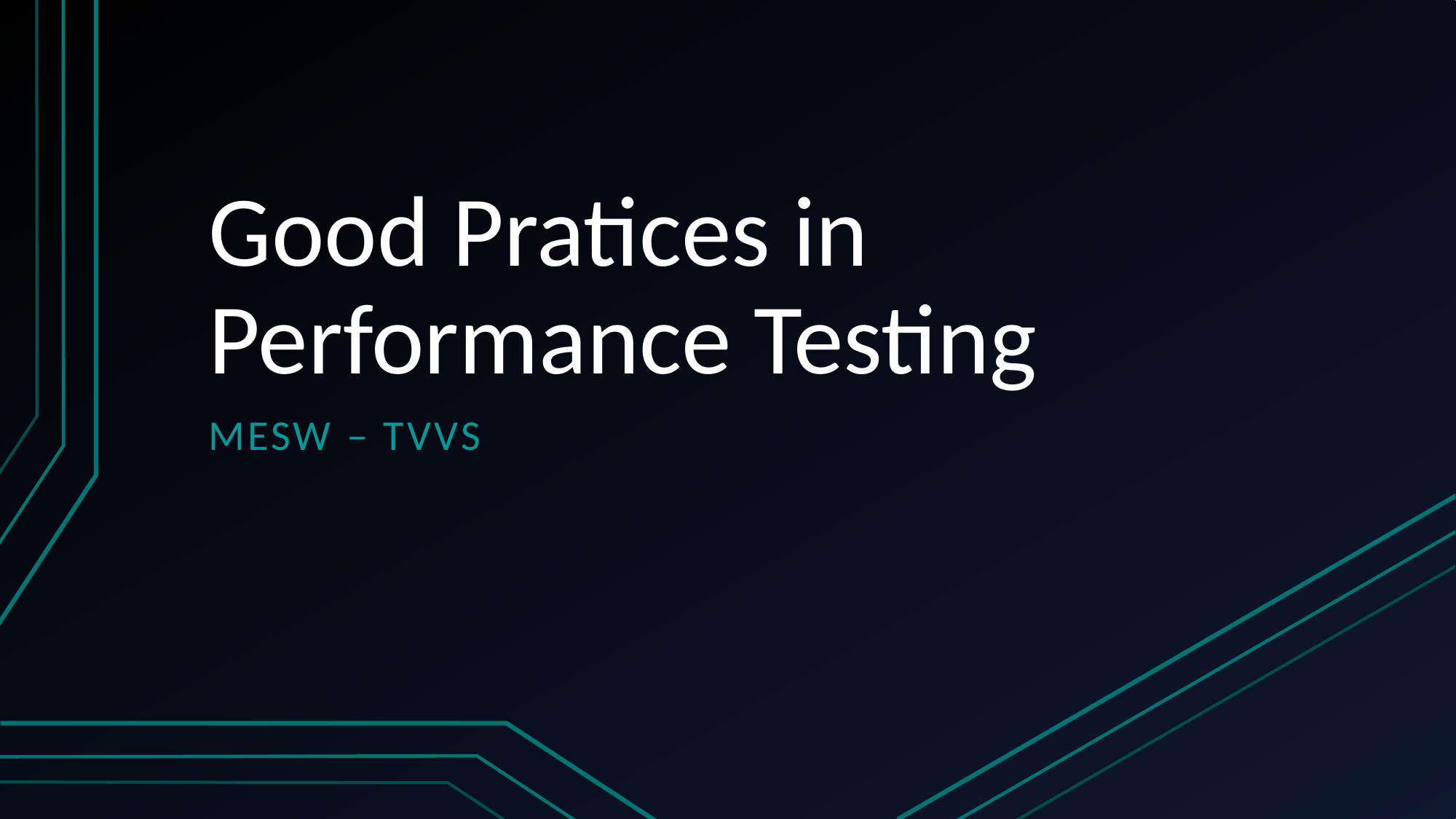

# Good Pratices in Performance Testing
Mesw – TVVS